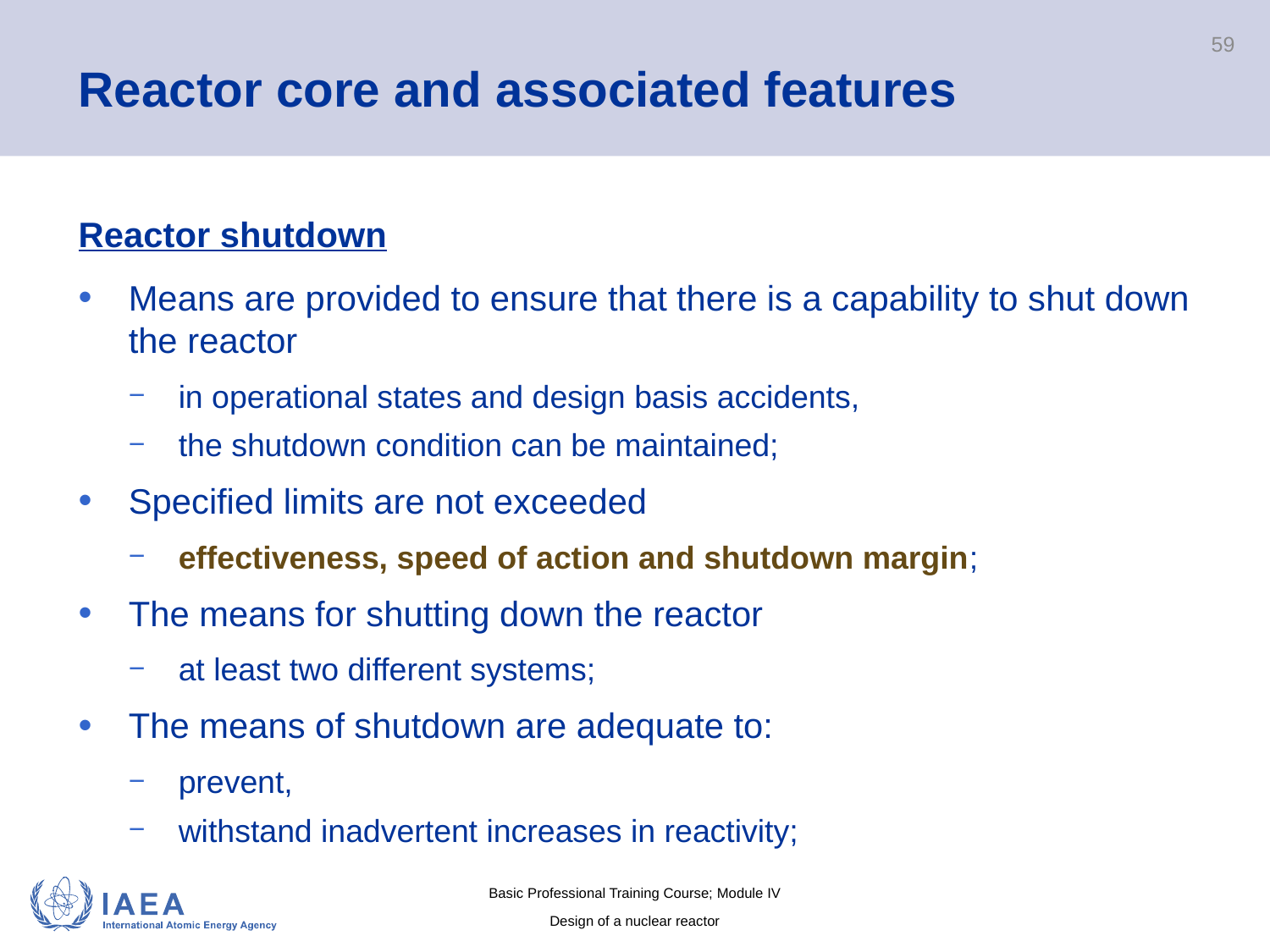

# Reactor core and associated features
59
Reactor shutdown
Means are provided to ensure that there is a capability to shut down the reactor
in operational states and design basis accidents,
the shutdown condition can be maintained;
Specified limits are not exceeded
effectiveness, speed of action and shutdown margin;
The means for shutting down the reactor
at least two different systems;
The means of shutdown are adequate to:
prevent,
withstand inadvertent increases in reactivity;